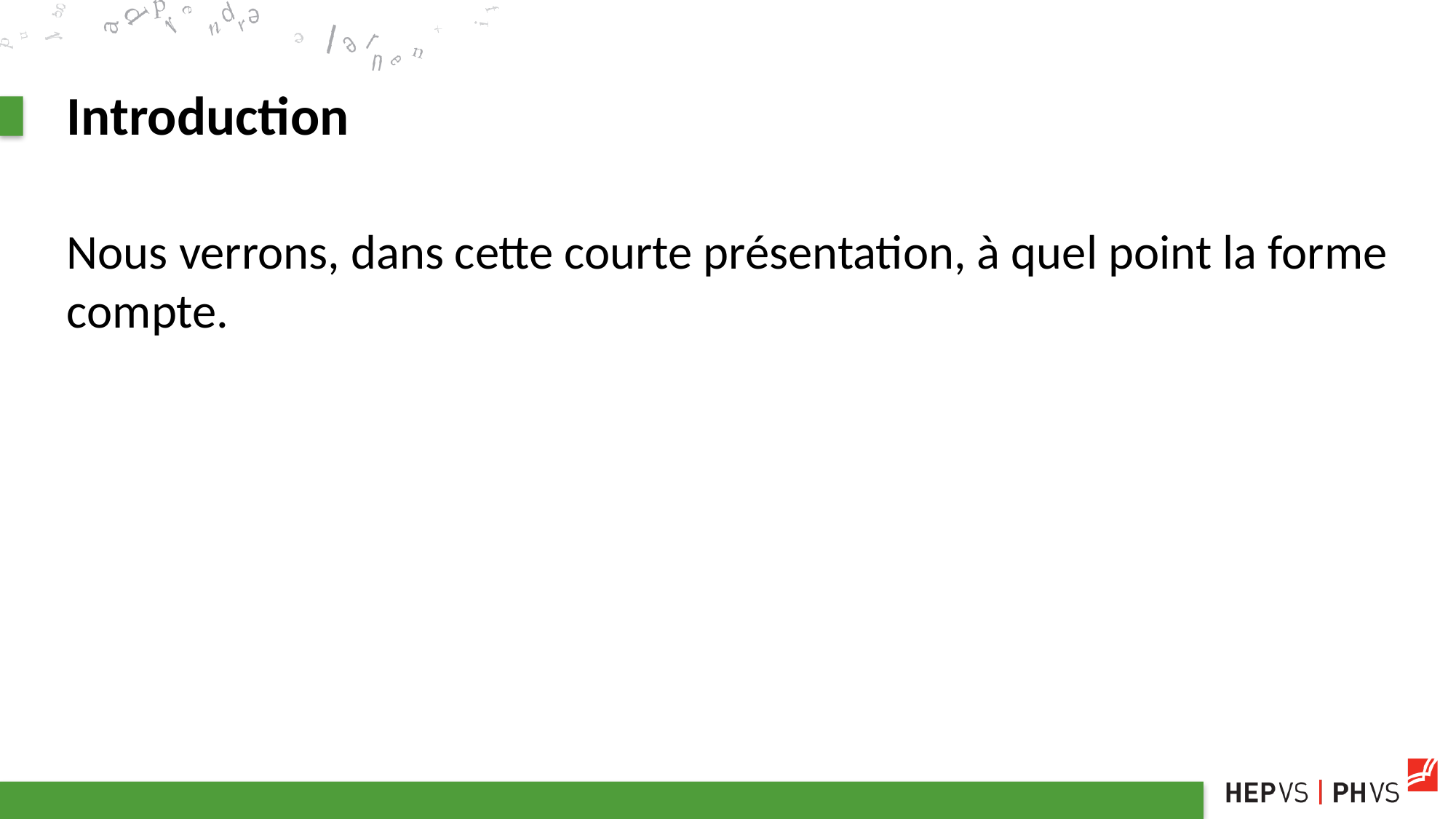

# Introduction
Nous verrons, dans cette courte présentation, à quel point la forme compte.